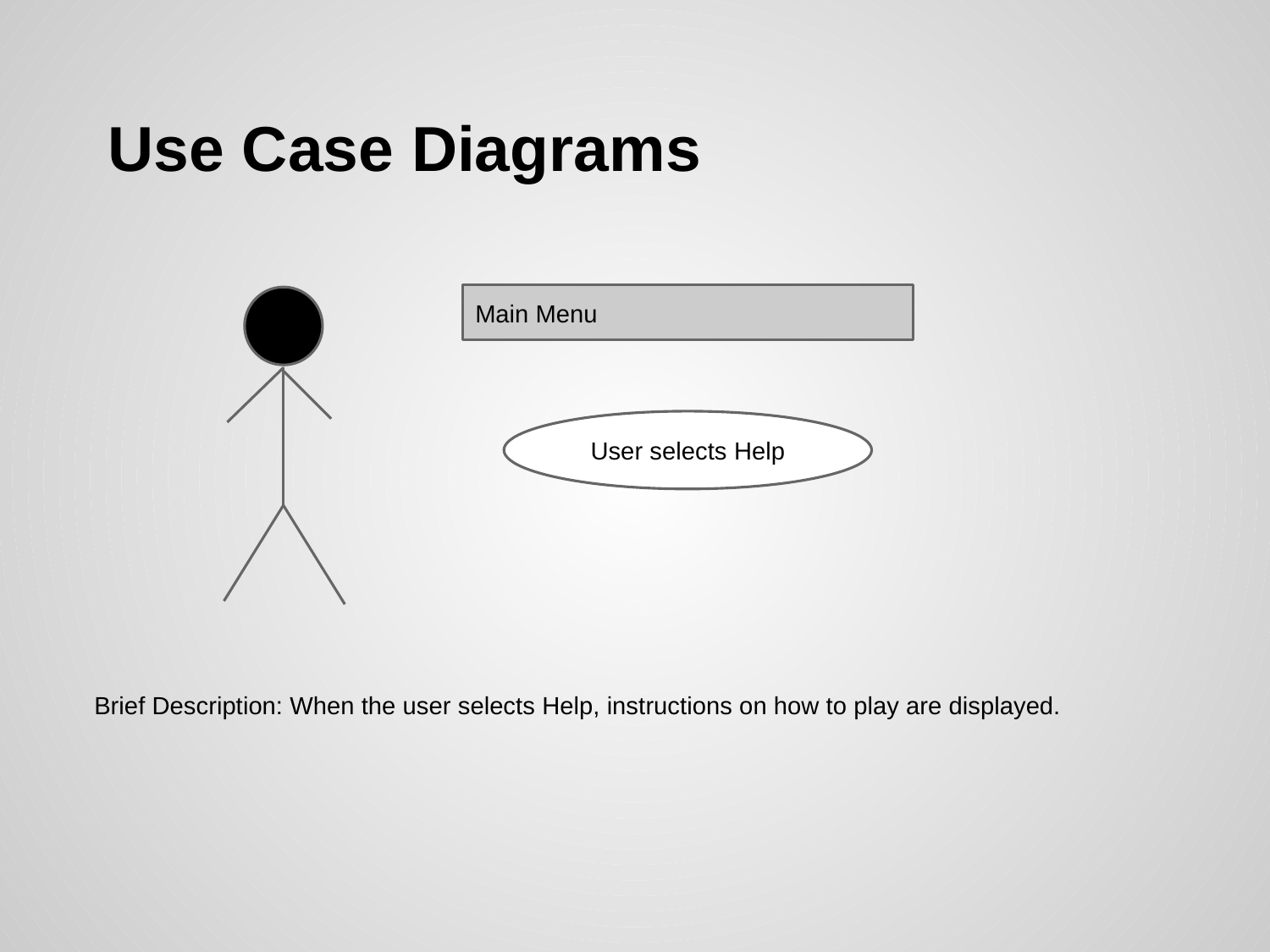

# Use Case Diagrams
Main Menu

User selects Help
Brief Description: When the user selects Help, instructions on how to play are displayed.